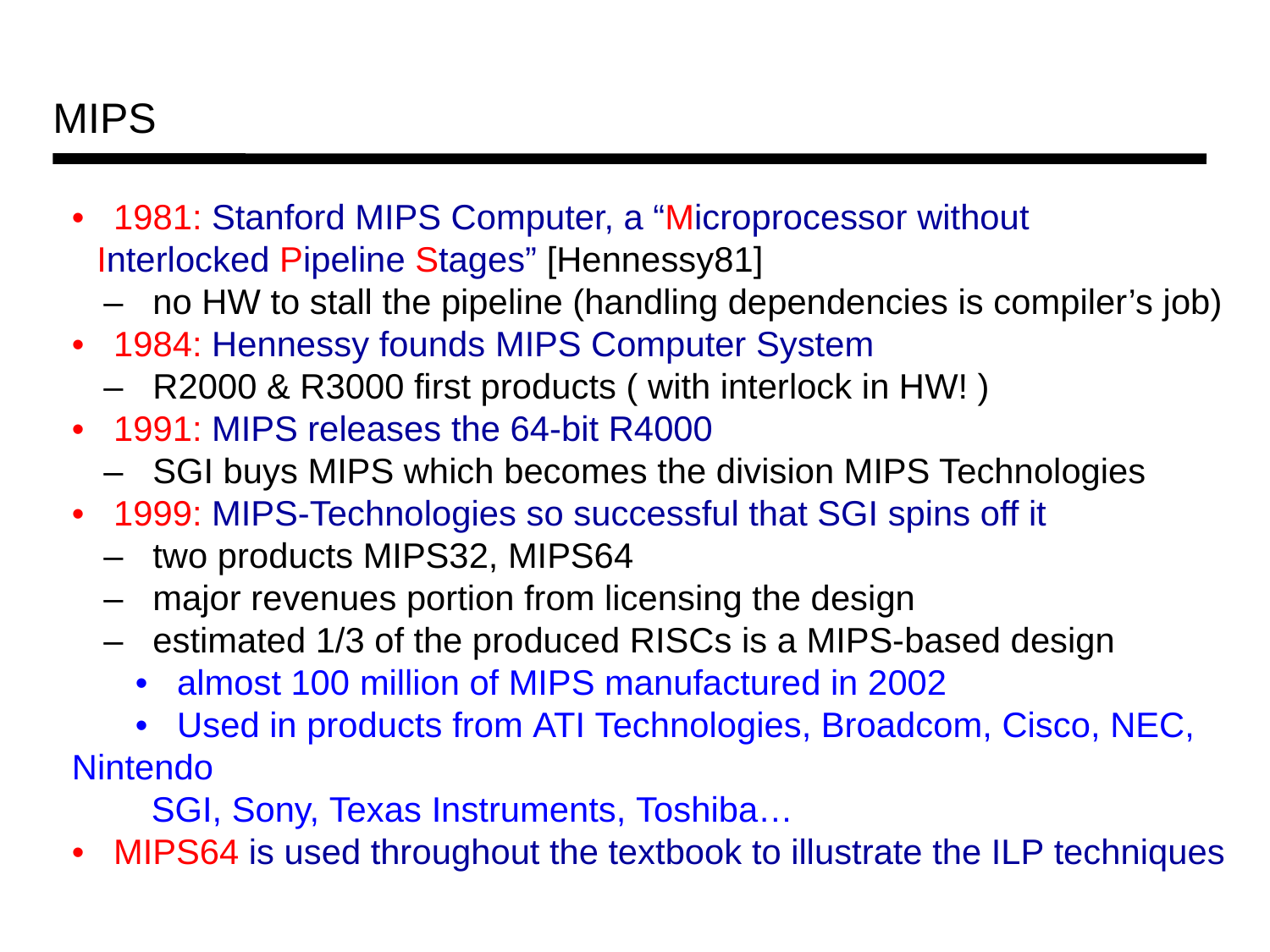

MIPS

•   1981: Stanford MIPS Computer, a “Microprocessor without
		Interlocked Pipeline Stages” [Hennessy81]
			–   no HW to stall the pipeline (handling dependencies is compiler’s job)
•   1984: Hennessy founds MIPS Computer System
			–   R2000 & R3000 first products ( with interlock in HW! )
•   1991: MIPS releases the 64-bit R4000
			–   SGI buys MIPS which becomes the division MIPS Technologies
•   1999: MIPS-Technologies so successful that SGI spins off it
			–   two products MIPS32, MIPS64
			–   major revenues portion from licensing the design
			–   estimated 1/3 of the produced RISCs is a MIPS-based design
				•   almost 100 million of MIPS manufactured in 2002
				•   Used in products from ATI Technologies, Broadcom, Cisco, NEC, Nintendo
					SGI, Sony, Texas Instruments, Toshiba…
•   MIPS64 is used throughout the textbook to illustrate the ILP techniques